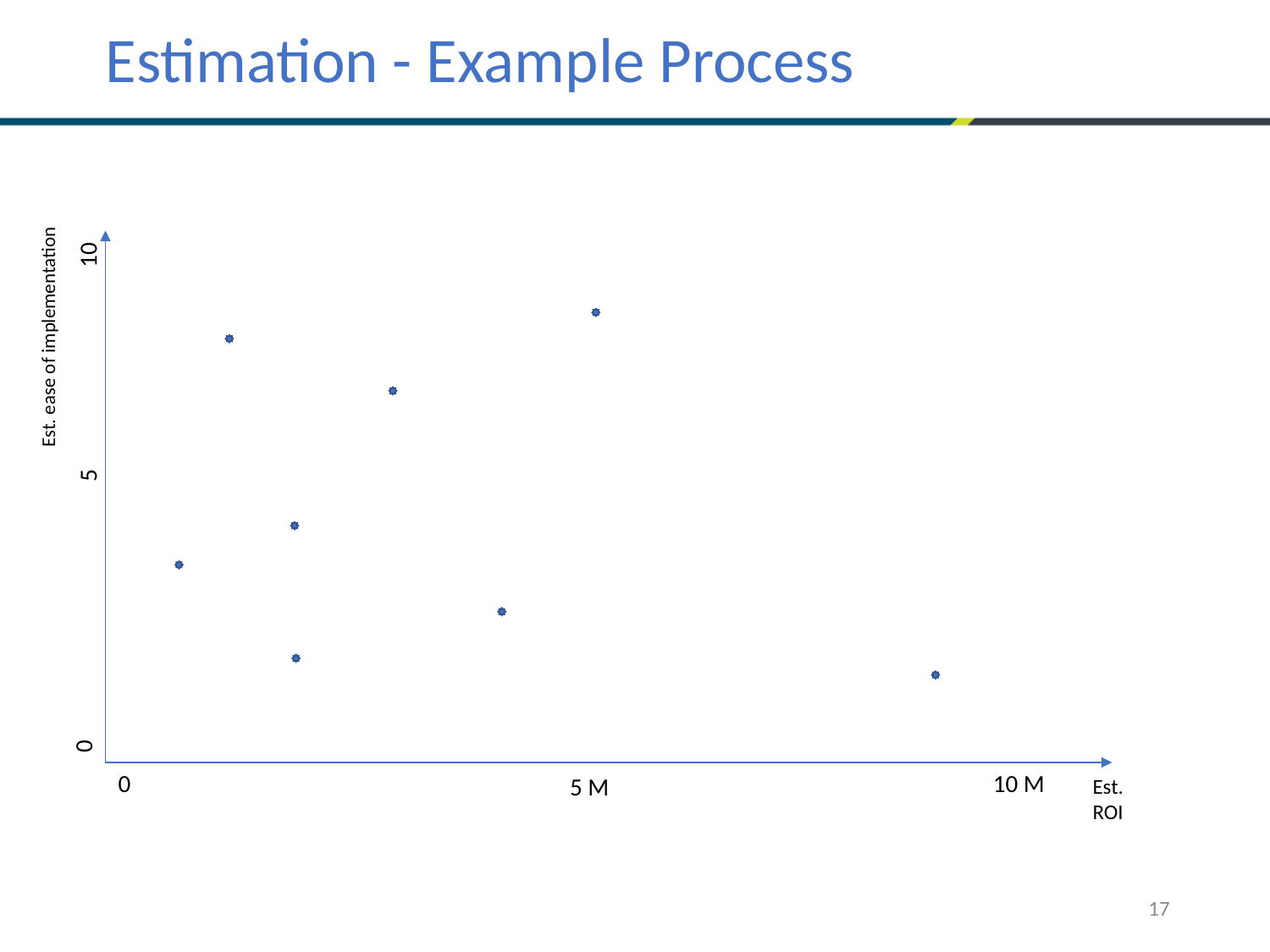

Estimation - Example Process

10

Est. ease of implementation

5

0
0
10 M
5 M
Est. ROI
17